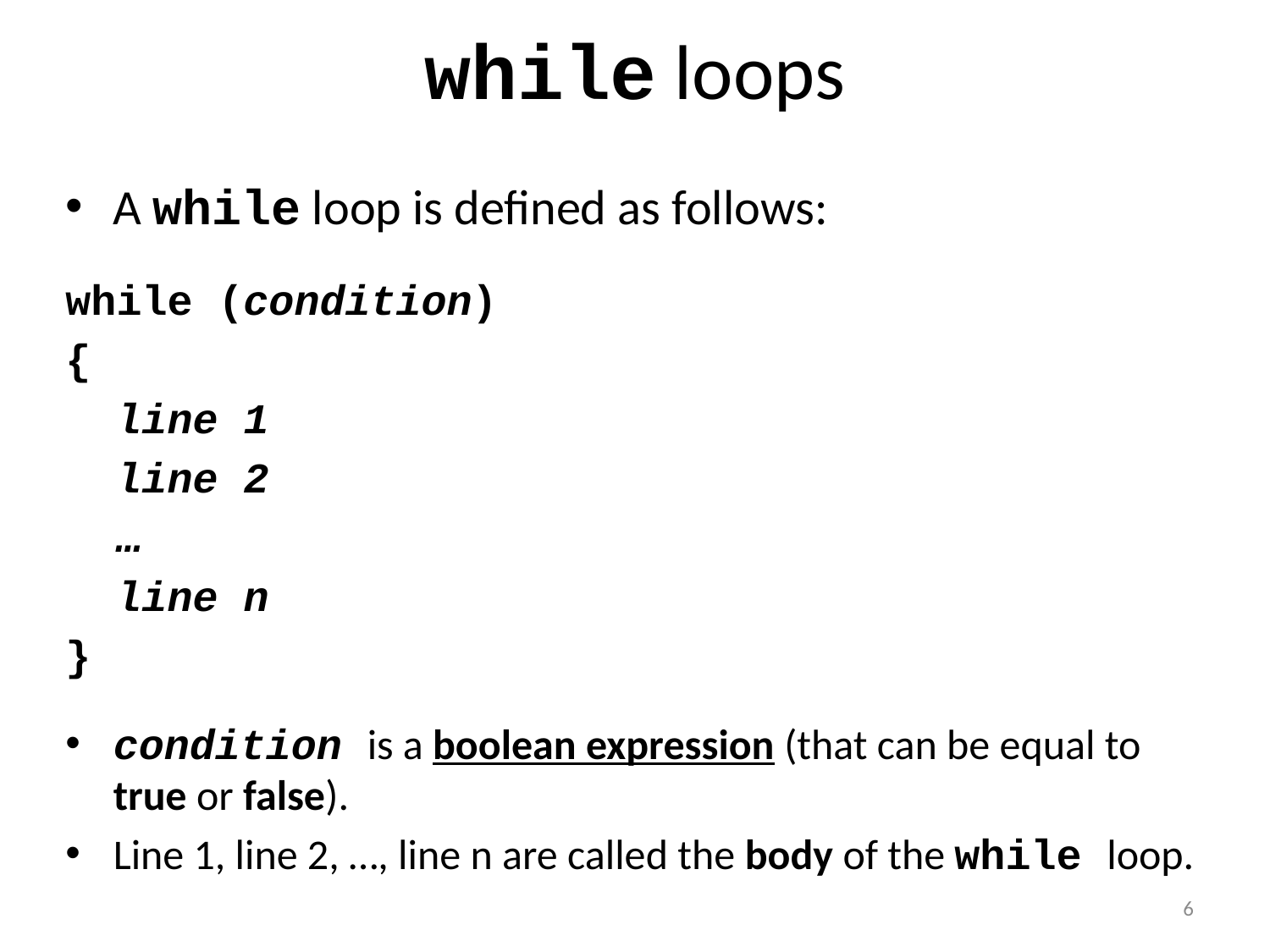

# while loops
A while loop is defined as follows:

while (condition)
{
  line 1
  line 2
  …
  line n
}

condition is a boolean expression (that can be equal to true or false).
Line 1, line 2, …, line n are called the body of the while loop.
6